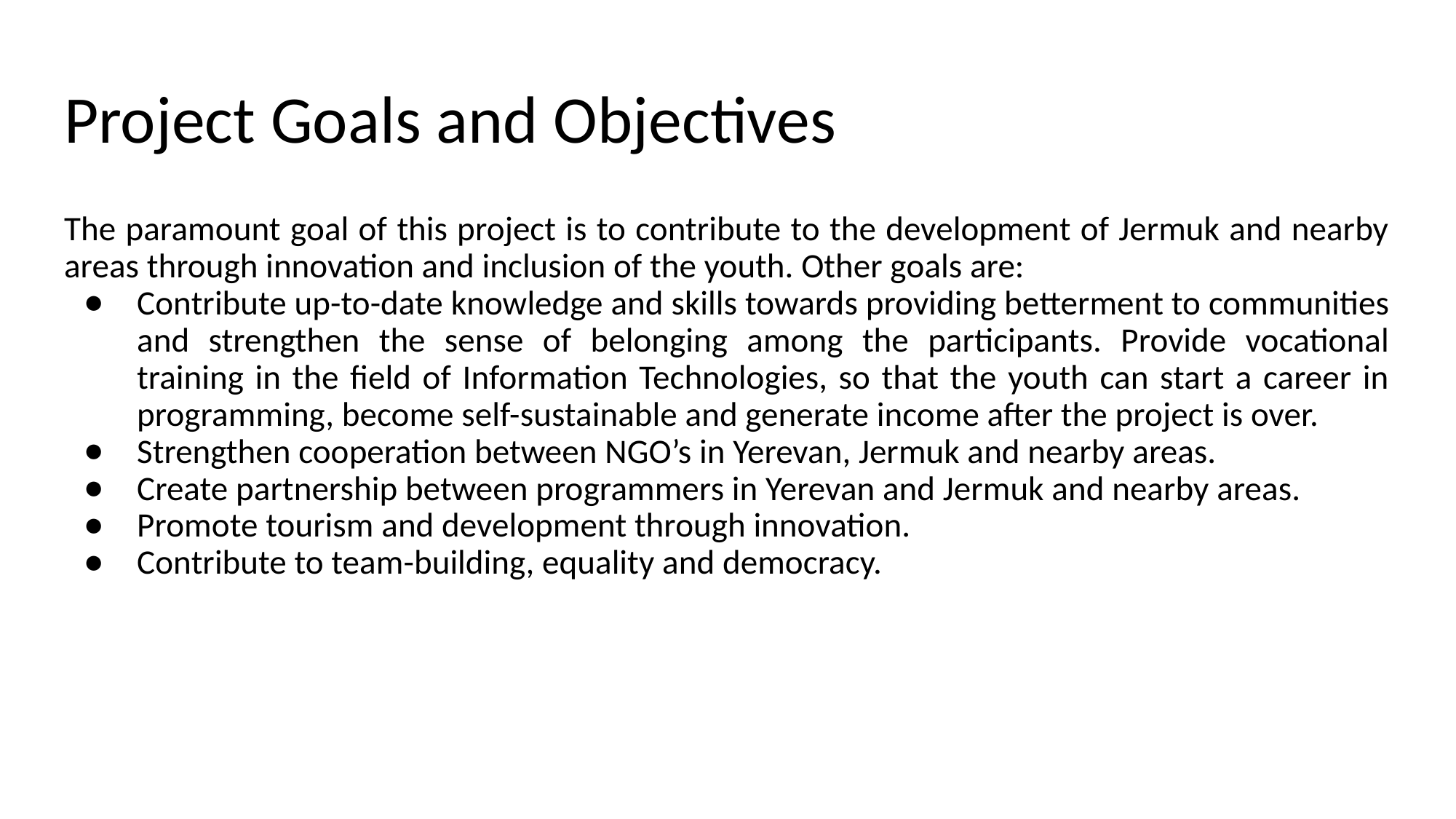

# Project Goals and Objectives
The paramount goal of this project is to contribute to the development of Jermuk and nearby areas through innovation and inclusion of the youth. Other goals are:
Contribute up-to-date knowledge and skills towards providing betterment to communities and strengthen the sense of belonging among the participants. Provide vocational training in the field of Information Technologies, so that the youth can start a career in programming, become self-sustainable and generate income after the project is over.
Strengthen cooperation between NGO’s in Yerevan, Jermuk and nearby areas.
Create partnership between programmers in Yerevan and Jermuk and nearby areas.
Promote tourism and development through innovation.
Contribute to team-building, equality and democracy.